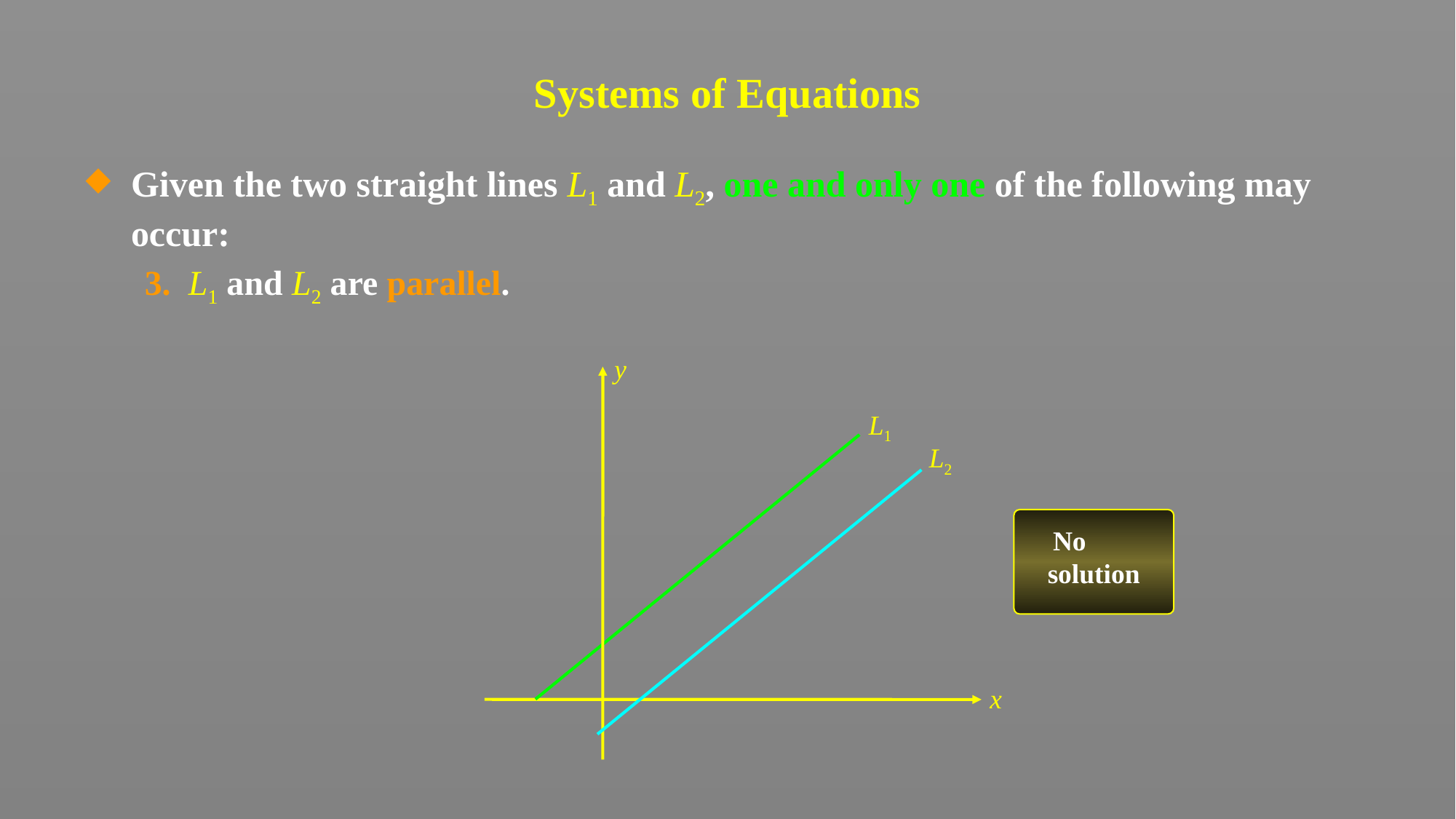

# Systems of Equations
Given the two straight lines L1 and L2, one and only one of the following may occur:
3.  L1 and L2 are parallel.
y

L1

L2

No        solution
x